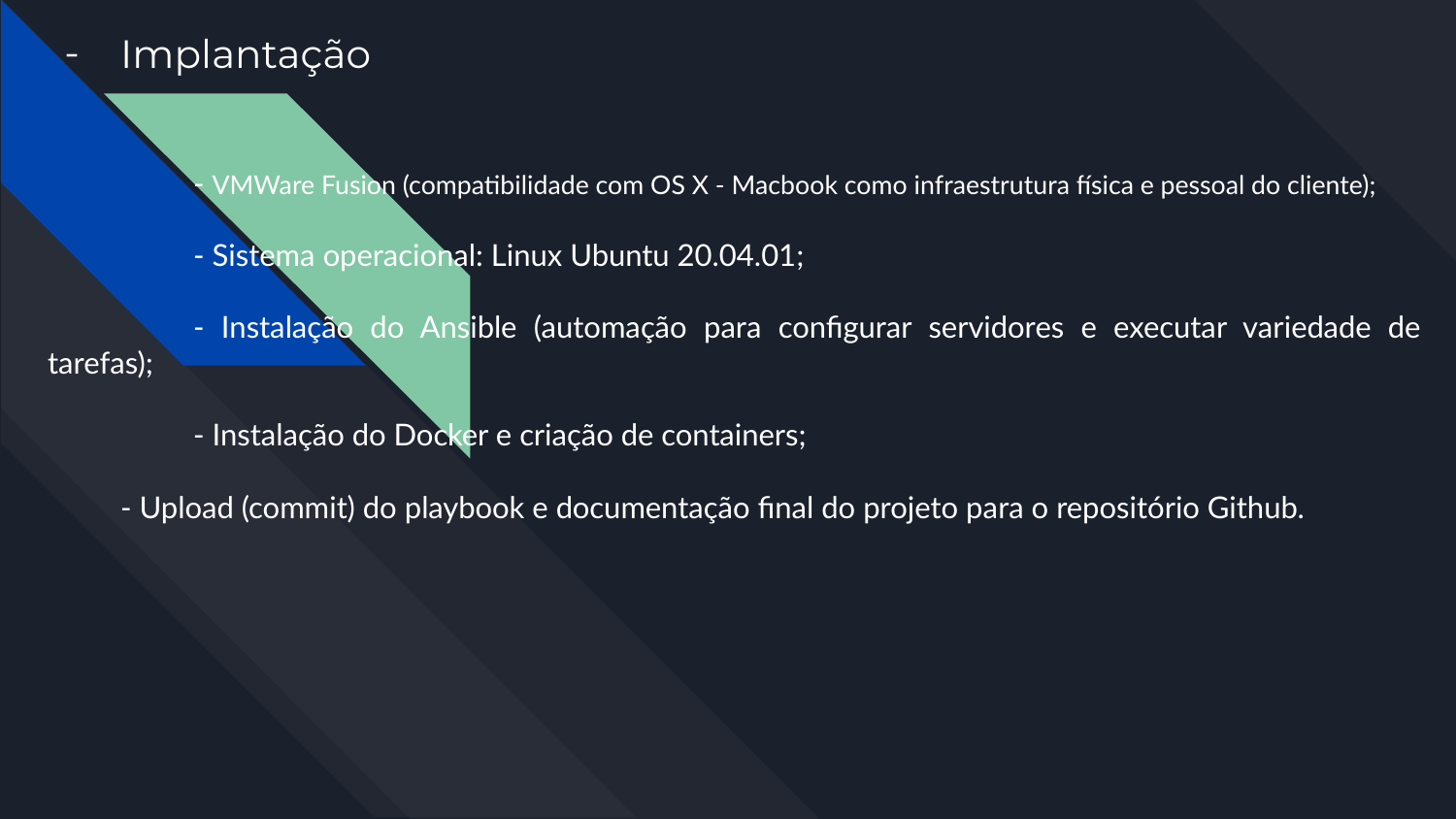

# Implantação
	- VMWare Fusion (compatibilidade com OS X - Macbook como infraestrutura física e pessoal do cliente);
	- Sistema operacional: Linux Ubuntu 20.04.01;
	- Instalação do Ansible (automação para configurar servidores e executar variedade de tarefas);
	- Instalação do Docker e criação de containers;

- Upload (commit) do playbook e documentação final do projeto para o repositório Github.